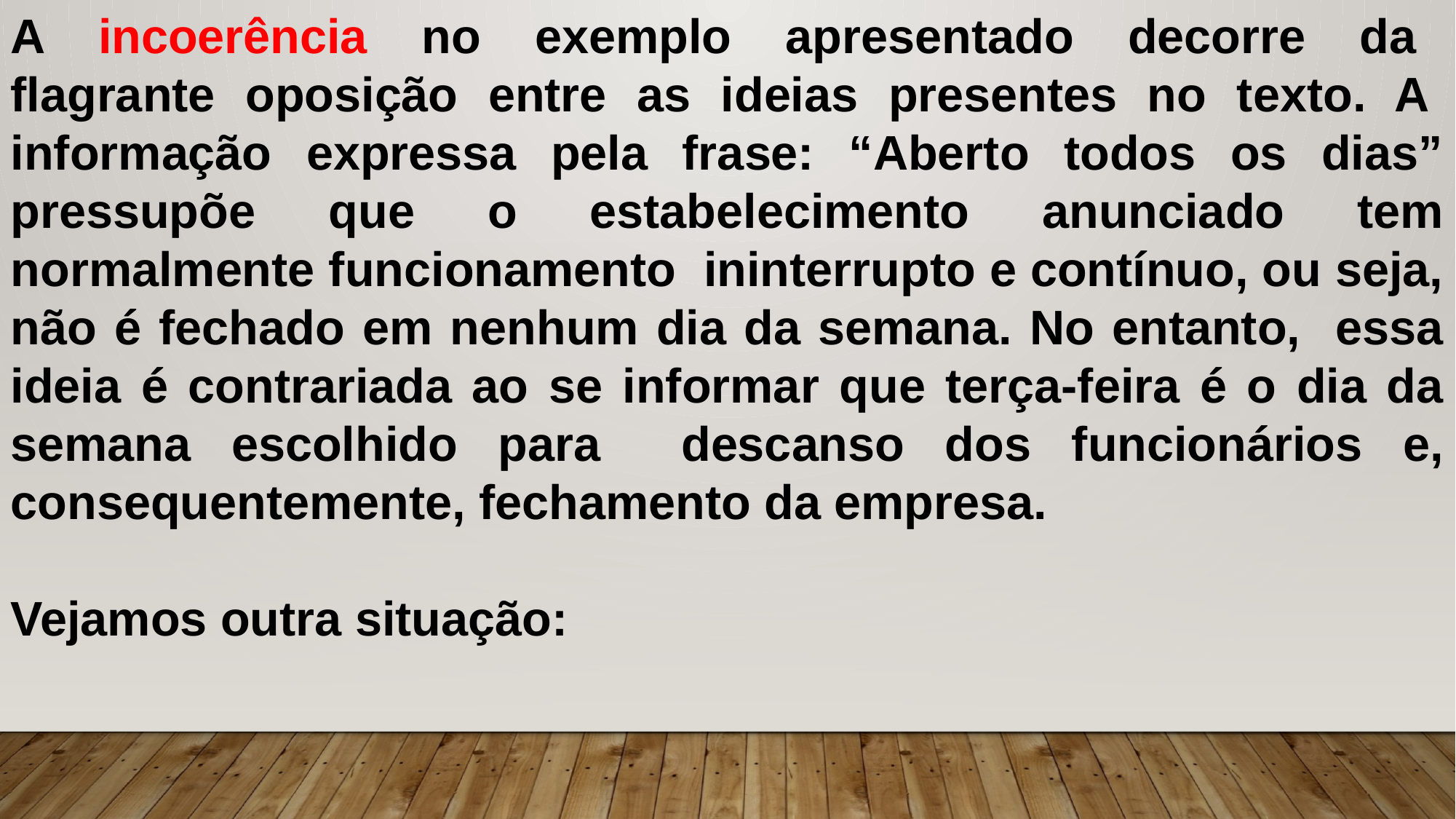

A  incoerência  no  exemplo  apresentado  decorre  da  flagrante  oposição  entre  as  ideias  presentes  no  texto.  A  informação  expressa  pela  frase:  “Aberto  todos  os  dias” pressupõe que o estabelecimento anunciado tem normalmente funcionamento  ininterrupto e contínuo, ou seja, não é fechado em nenhum dia da semana. No entanto,  essa ideia é contrariada ao se informar que terça-feira é o dia da semana escolhido para  descanso dos funcionários e, consequentemente, fechamento da empresa.

Vejamos outra situação: